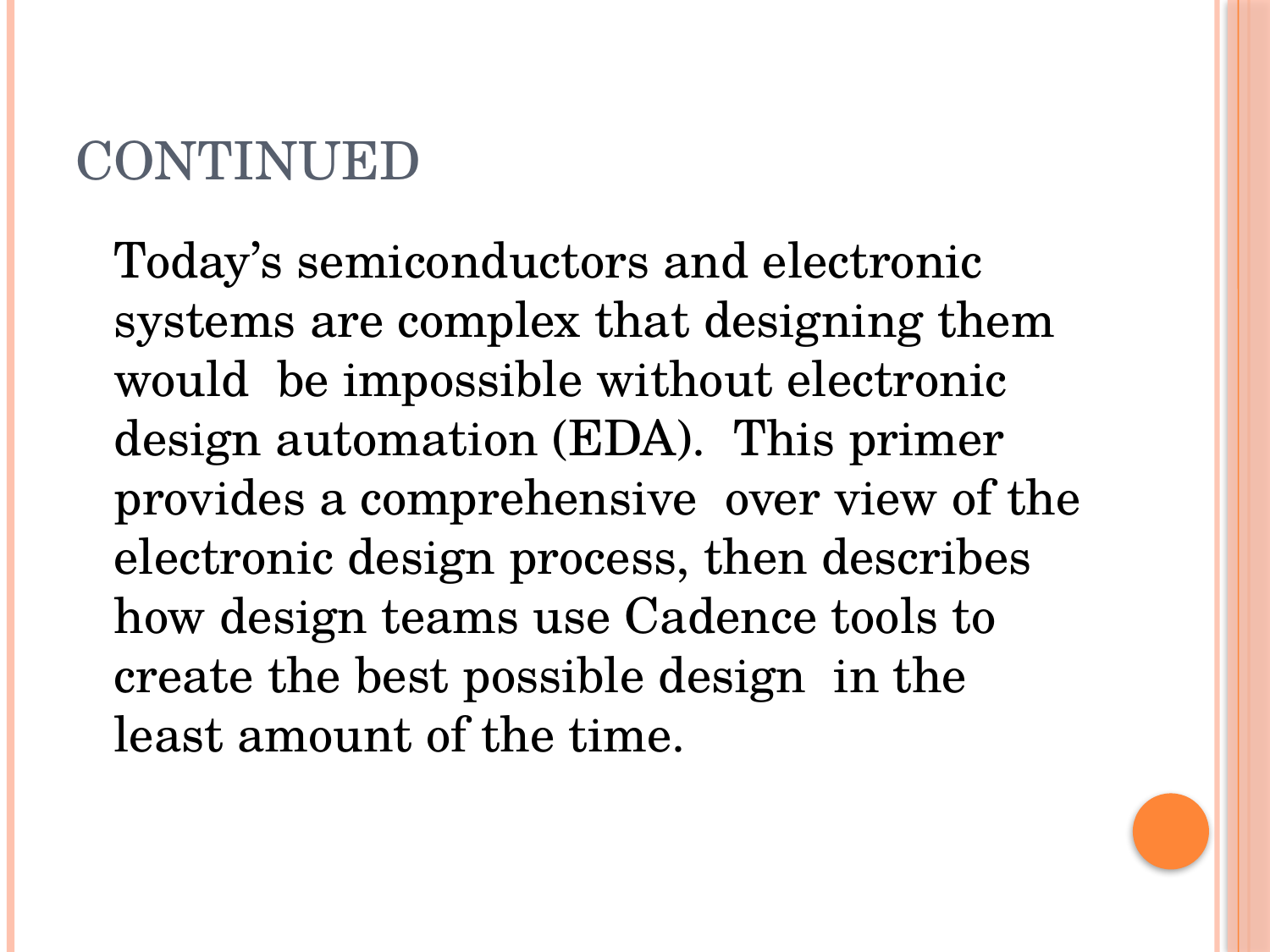

# Continued
	Today’s semiconductors and electronic systems are complex that designing them would  be impossible without electronic  design automation (EDA).  This primer provides a comprehensive  over view of the electronic design process, then describes how design teams use Cadence tools to create the best possible design  in the least amount of the time.